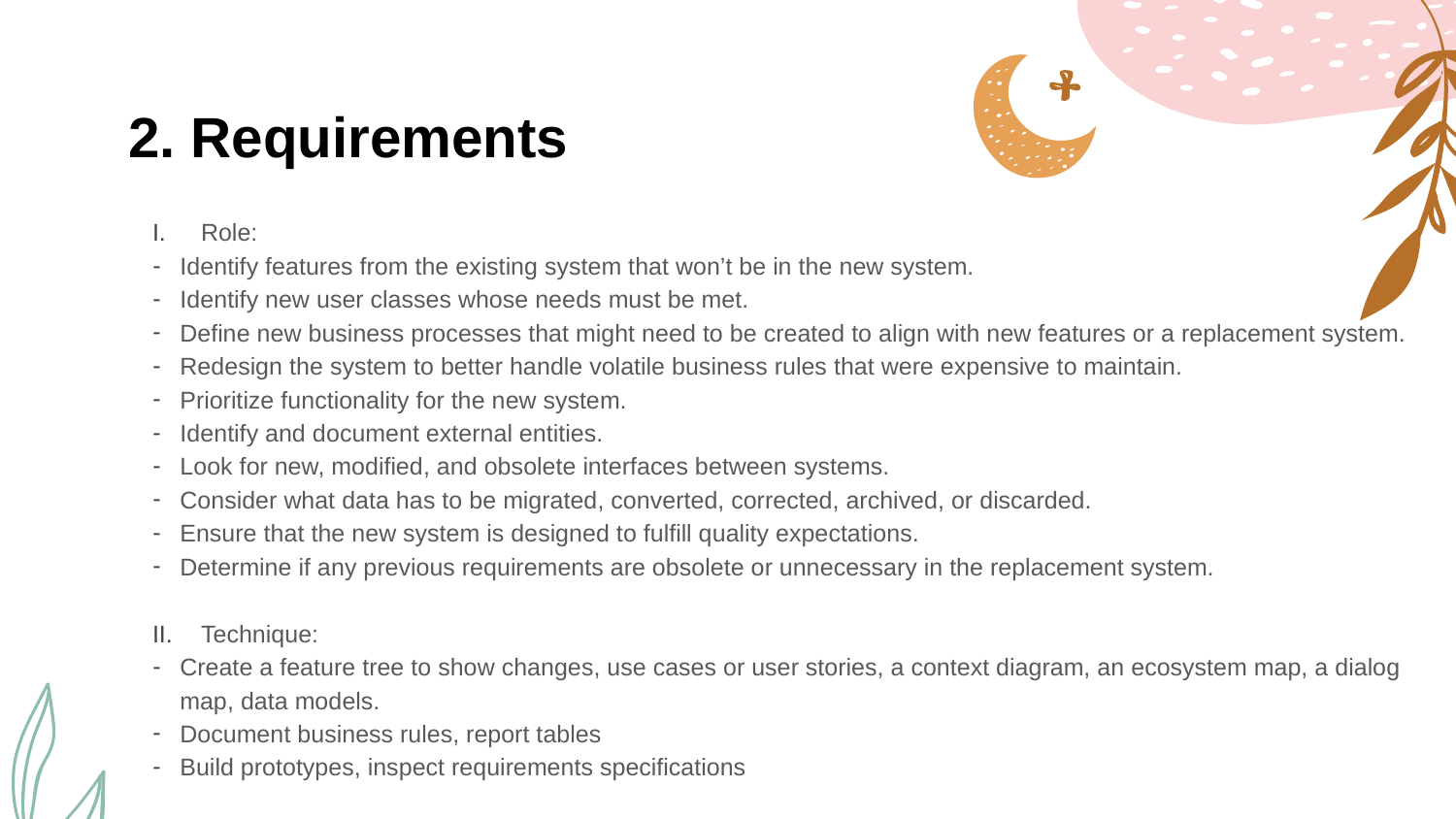

# 2. Requirements
Role:
Identify features from the existing system that won’t be in the new system.
Identify new user classes whose needs must be met.
Define new business processes that might need to be created to align with new features or a replacement system.
Redesign the system to better handle volatile business rules that were expensive to maintain.
Prioritize functionality for the new system.
Identify and document external entities.
Look for new, modified, and obsolete interfaces between systems.
Consider what data has to be migrated, converted, corrected, archived, or discarded.
Ensure that the new system is designed to fulfill quality expectations.
Determine if any previous requirements are obsolete or unnecessary in the replacement system.

Technique:
Create a feature tree to show changes, use cases or user stories, a context diagram, an ecosystem map, a dialog map, data models.
Document business rules, report tables
Build prototypes, inspect requirements specifications